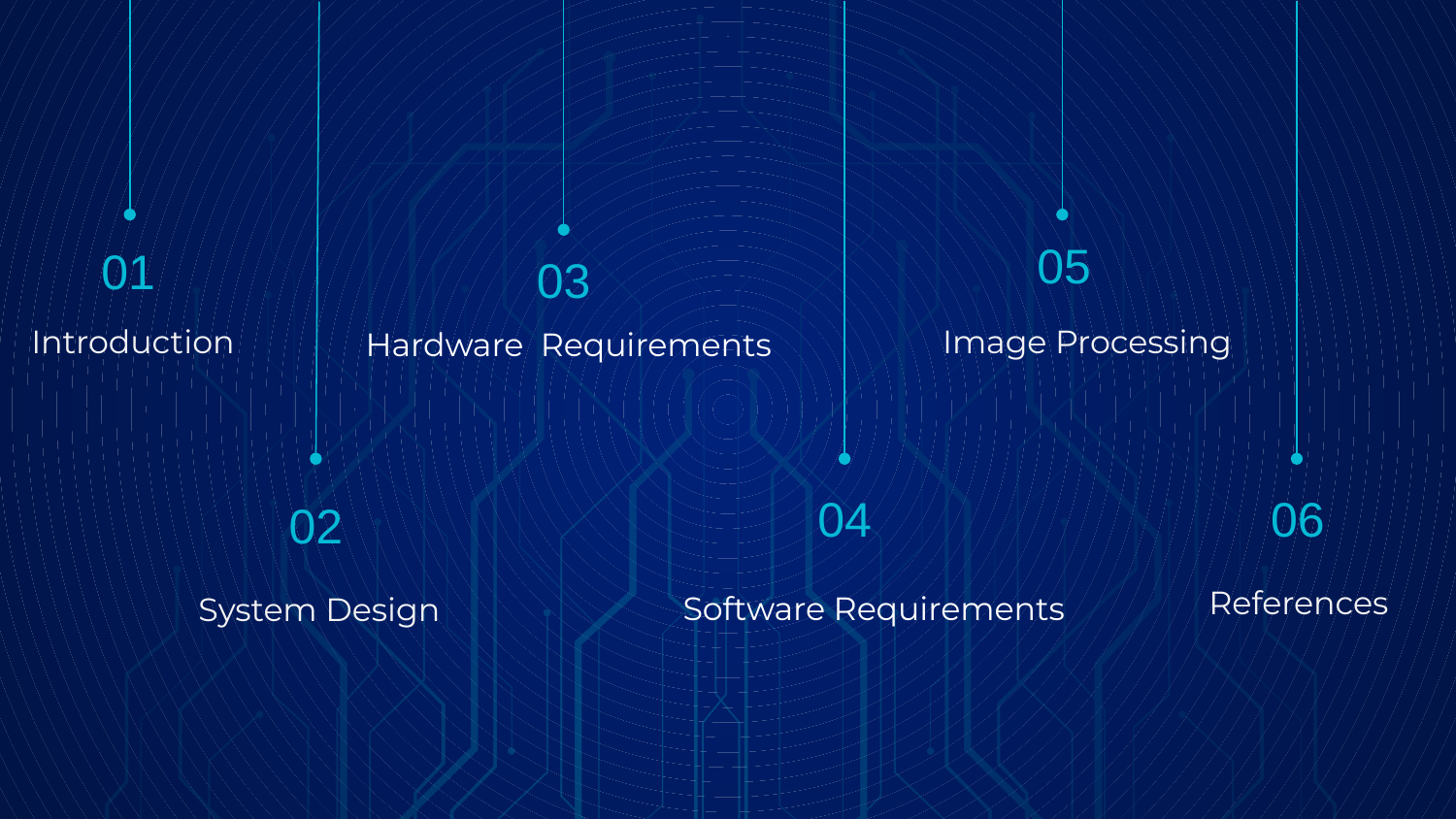

05
01
03
Image Processing
# Introduction
Hardware  Requirements
04
06
02
References
System Design
Software Requirements